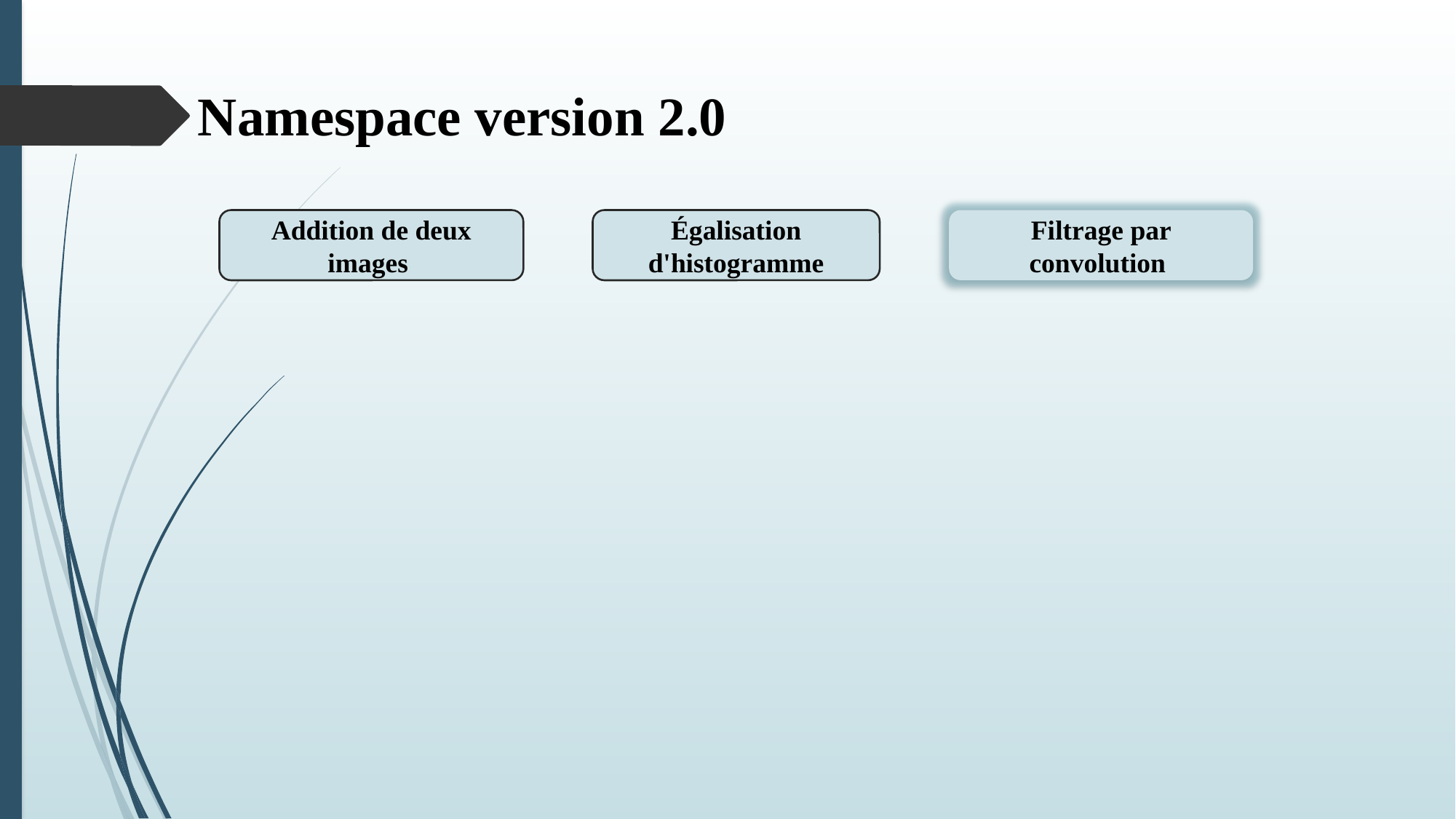

# Namespace version 2.0
Addition de deux images
Égalisation d'histogramme
Filtrage par convolution